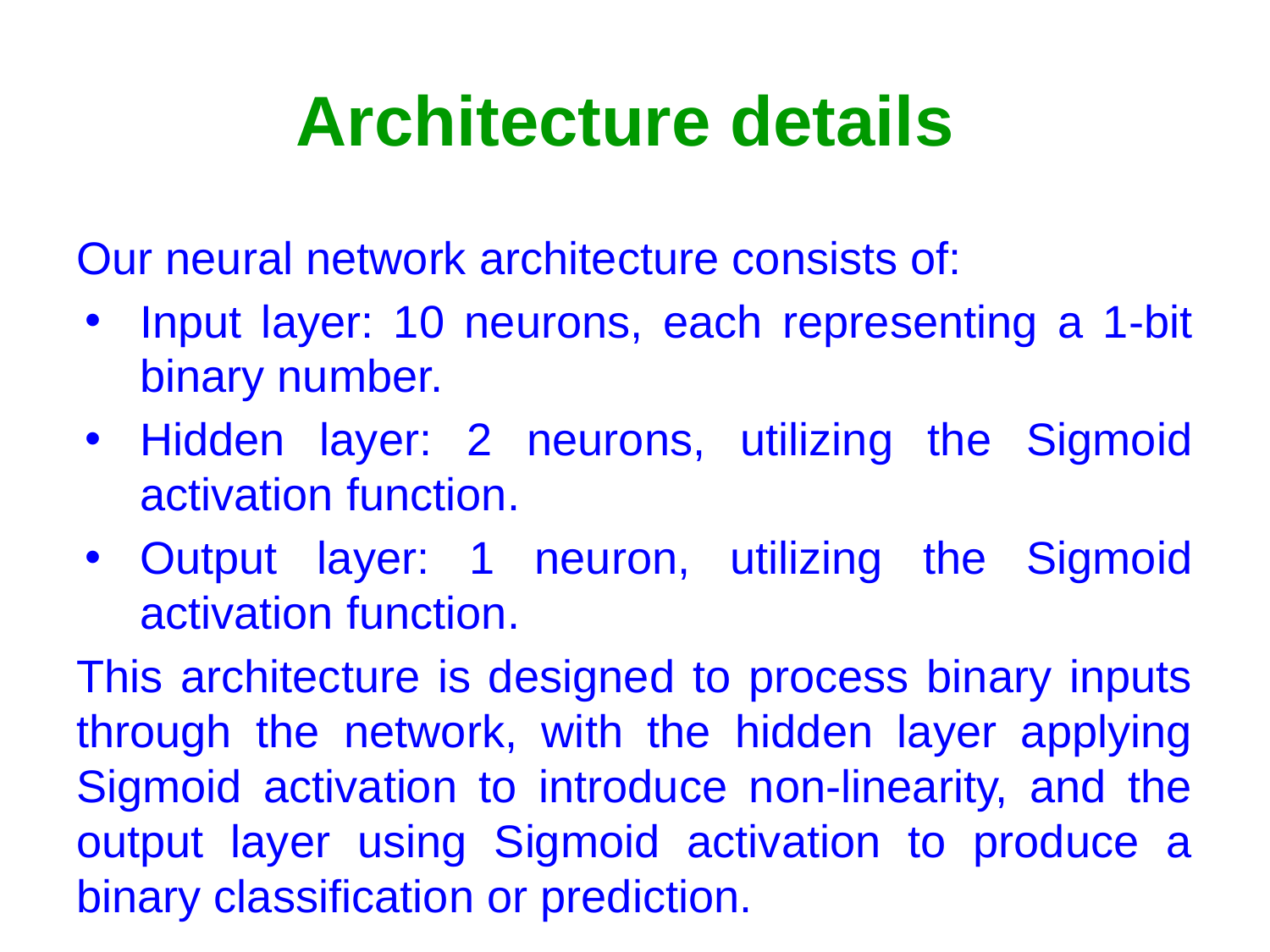

# Architecture details
Our neural network architecture consists of:
Input layer: 10 neurons, each representing a 1-bit binary number.
Hidden layer: 2 neurons, utilizing the Sigmoid activation function.
Output layer: 1 neuron, utilizing the Sigmoid activation function.
This architecture is designed to process binary inputs through the network, with the hidden layer applying Sigmoid activation to introduce non-linearity, and the output layer using Sigmoid activation to produce a binary classification or prediction.